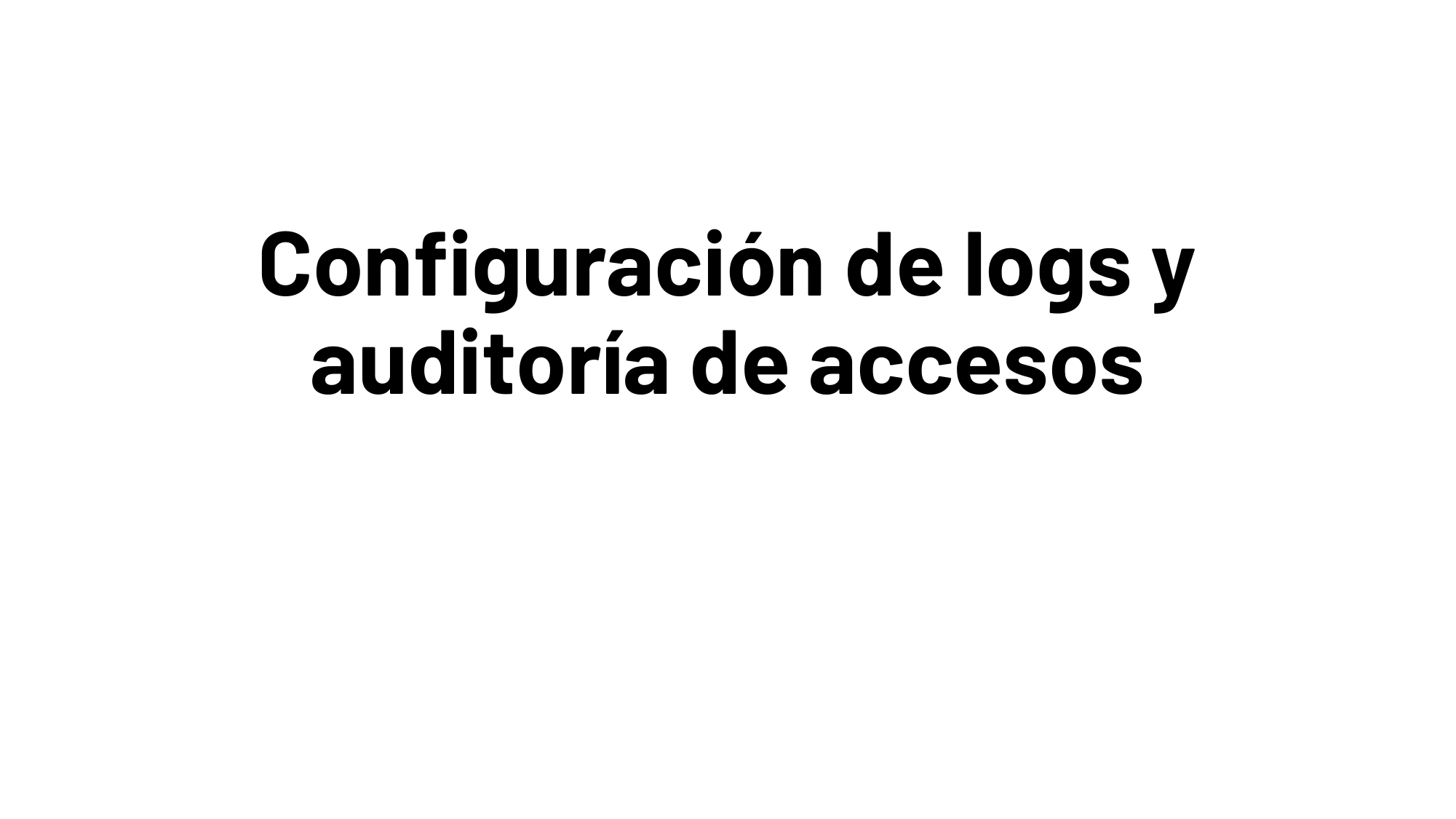

# Configuración de logs y auditoría de accesos